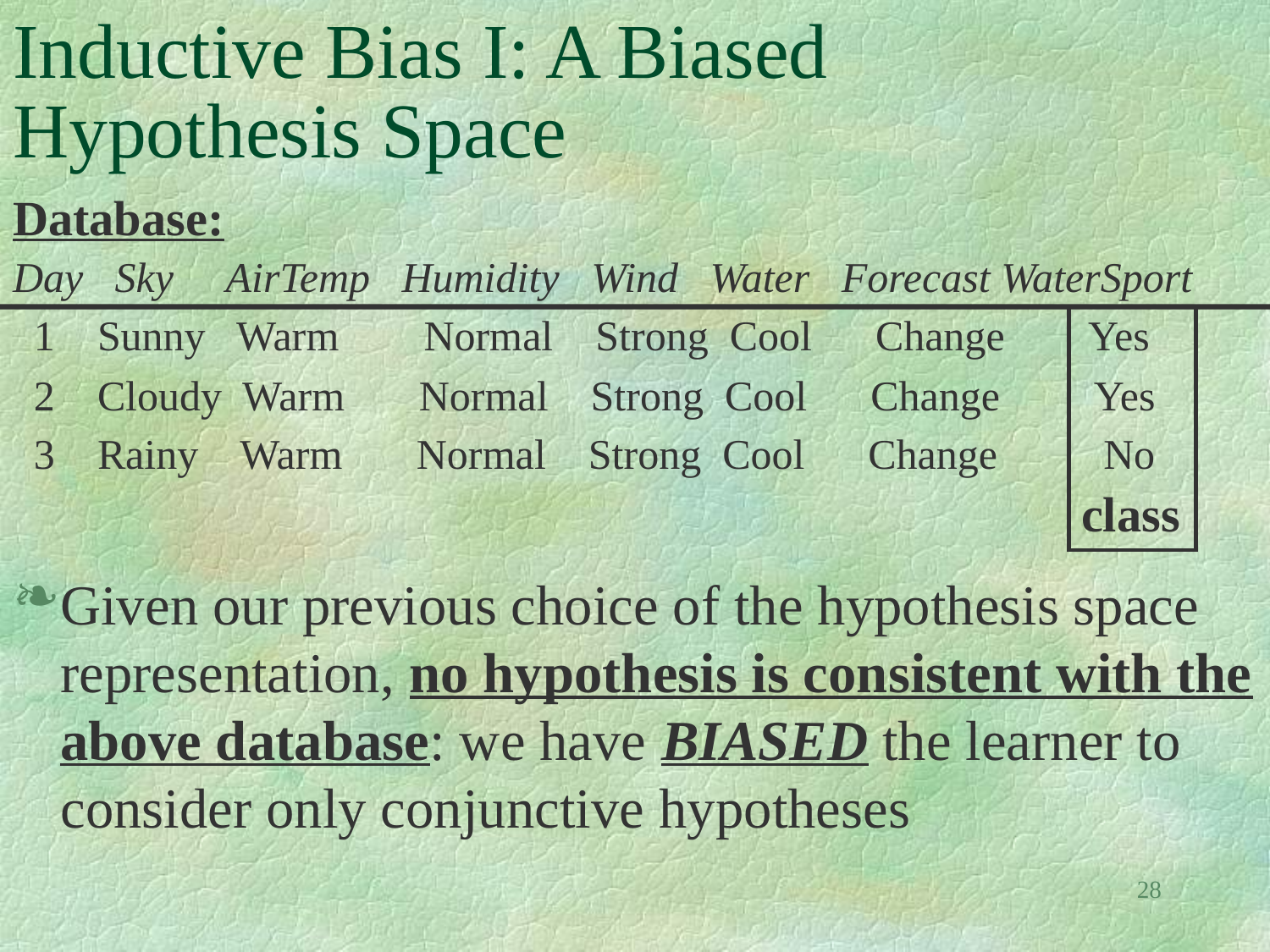

# Inductive Bias I: A Biased Hypothesis Space
Database:
Day   Sky     AirTemp   Humidity   Wind   Water   Forecast WaterSport
  1    Sunny   Warm        Normal    Strong  Cool      Change        Yes
  2    Cloudy  Warm       Normal    Strong  Cool      Change         Yes
  3    Rainy    Warm       Normal    Strong  Cool      Change          No

Given our previous choice of the hypothesis space representation, no hypothesis is consistent with the above database: we have BIASED the learner to consider only conjunctive hypotheses

class
28